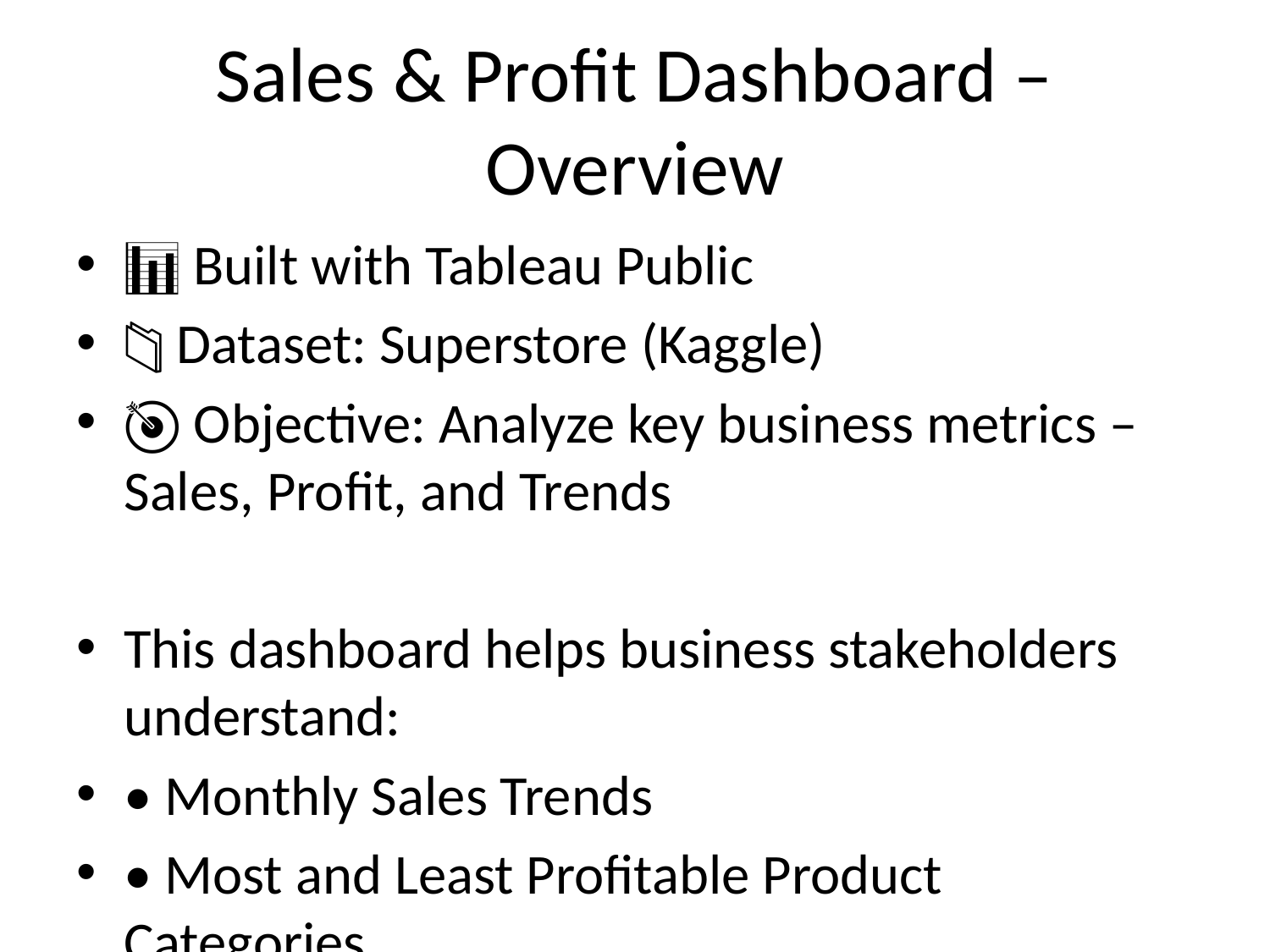

# Sales & Profit Dashboard – Overview
📊 Built with Tableau Public
📁 Dataset: Superstore (Kaggle)
🎯 Objective: Analyze key business metrics – Sales, Profit, and Trends

This dashboard helps business stakeholders understand:
• Monthly Sales Trends
• Most and Least Profitable Product Categories
• Key Metrics through KPI Cards
• Insights filtered by Region and Category